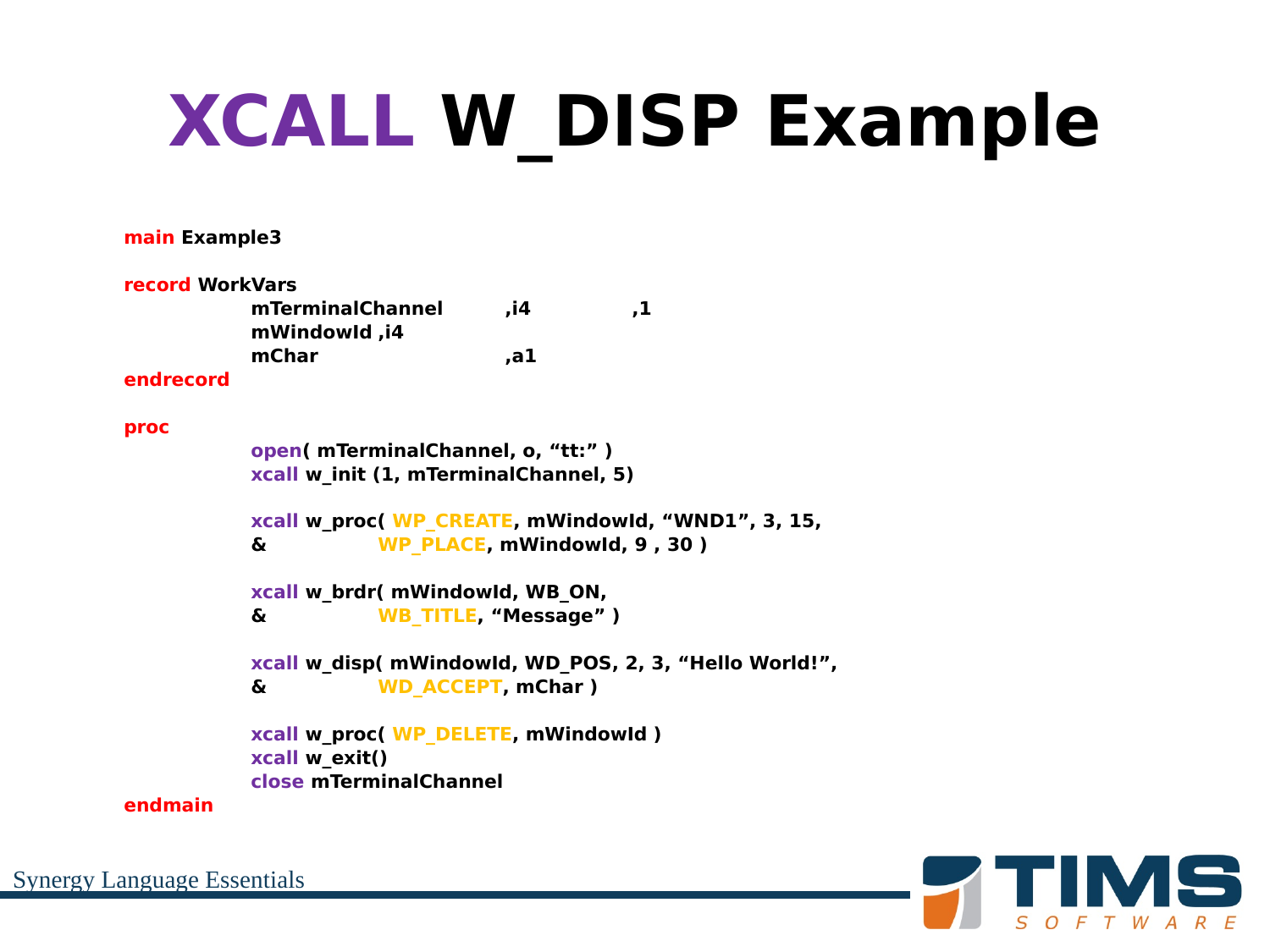

# XCALL W_DISP Example
	main Example3

	record WorkVars
		mTerminalChannel	,i4	,1
		mWindowId	,i4
		mChar		,a1
	endrecord

	proc
		open( mTerminalChannel, o, “tt:” )
		xcall w_init (1, mTerminalChannel, 5)

		xcall w_proc( WP_CREATE, mWindowId, “WND1”, 3, 15,
		&	WP_PLACE, mWindowId, 9 , 30 )

		xcall w_brdr( mWindowId, WB_ON,
		&	WB_TITLE, “Message” )

		xcall w_disp( mWindowId, WD_POS, 2, 3, “Hello World!”,
		&	WD_ACCEPT, mChar )

		xcall w_proc( WP_DELETE, mWindowId )
		xcall w_exit()
		close mTerminalChannel
	endmain

Synergy Language Essentials